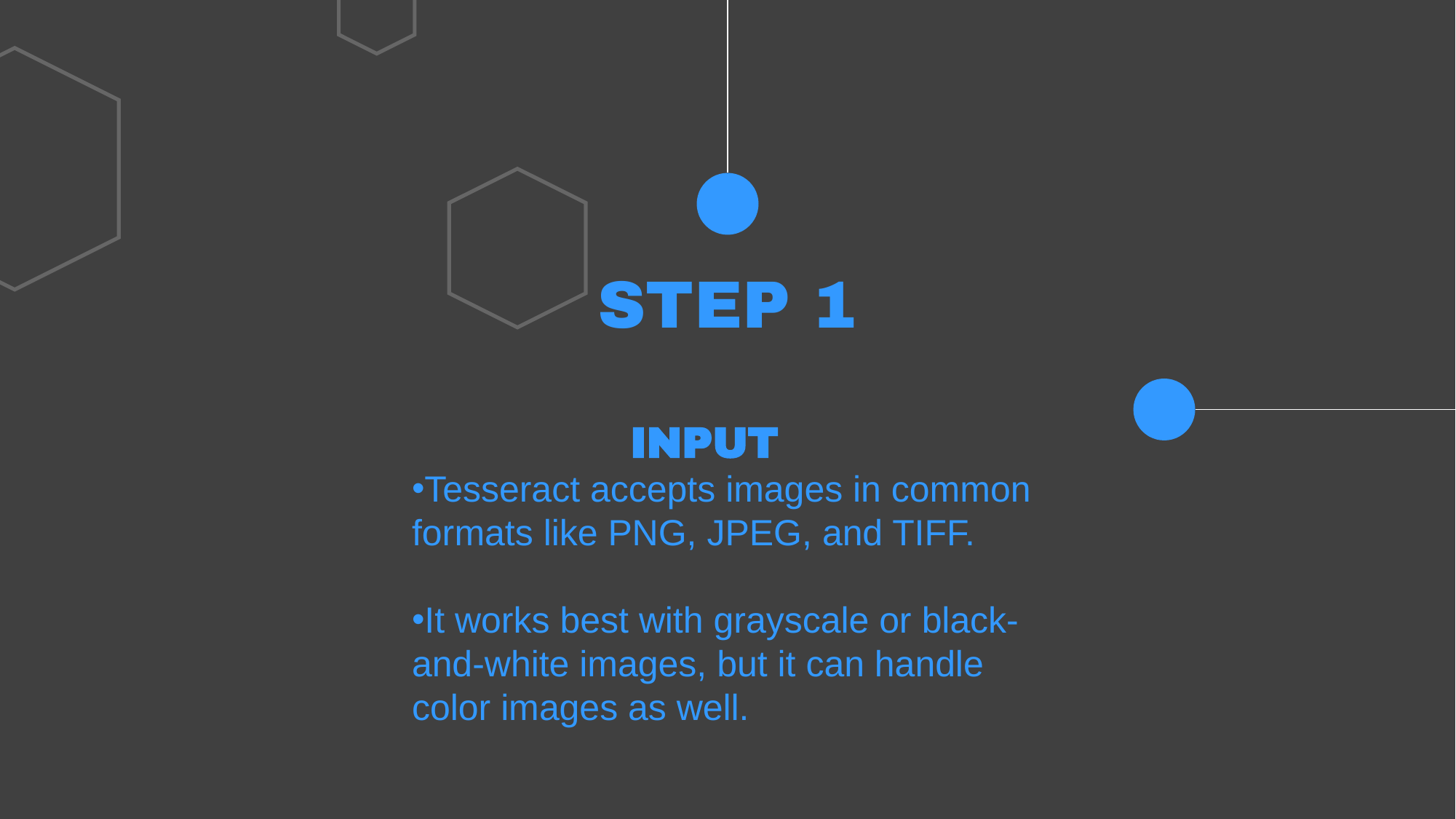

STEP 1
		INPUT
Tesseract accepts images in common formats like PNG, JPEG, and TIFF.

It works best with grayscale or black-and-white images, but it can handle color images as well.